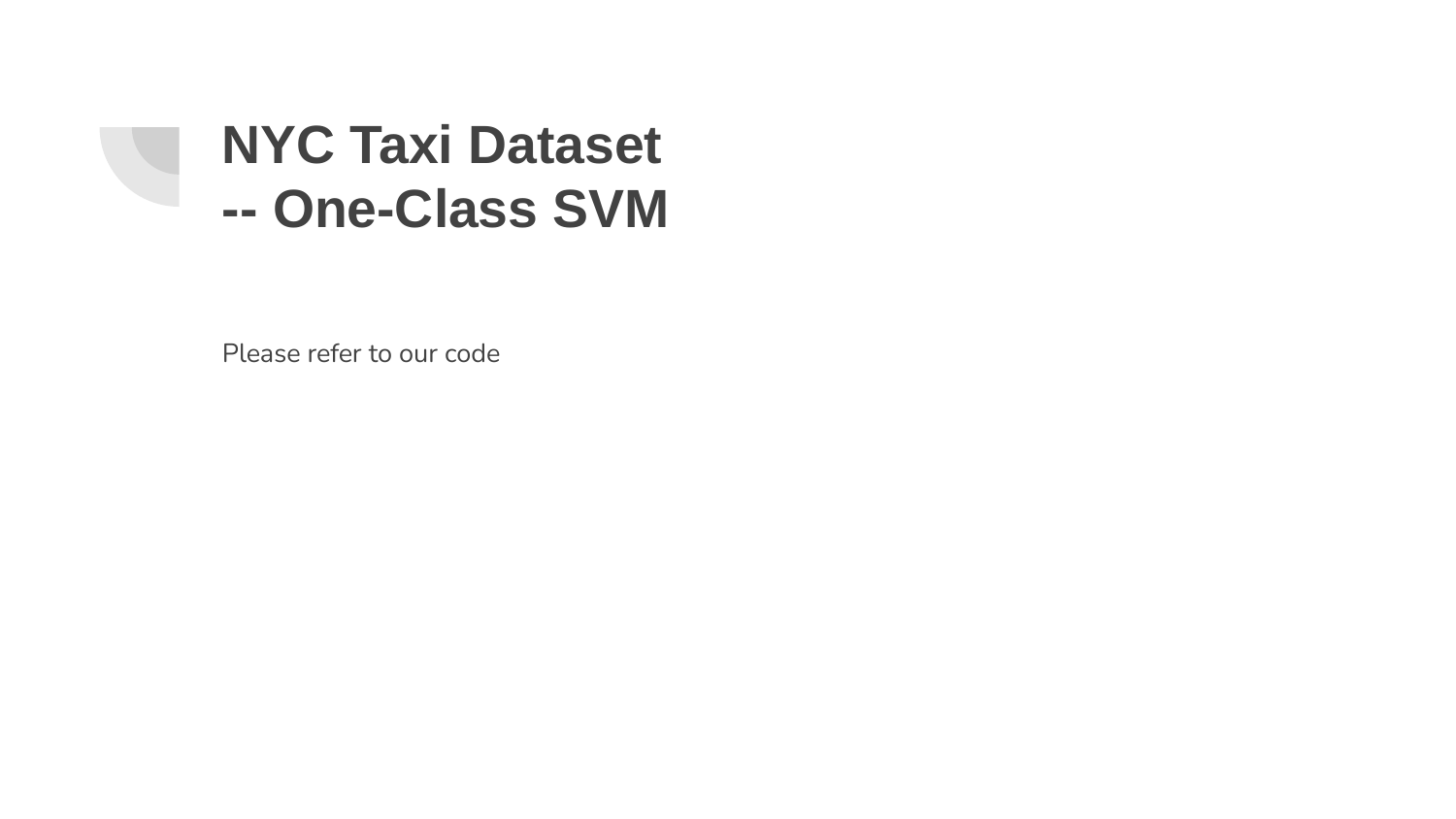

# NYC Taxi Dataset
-- One-Class SVM
Please refer to our code